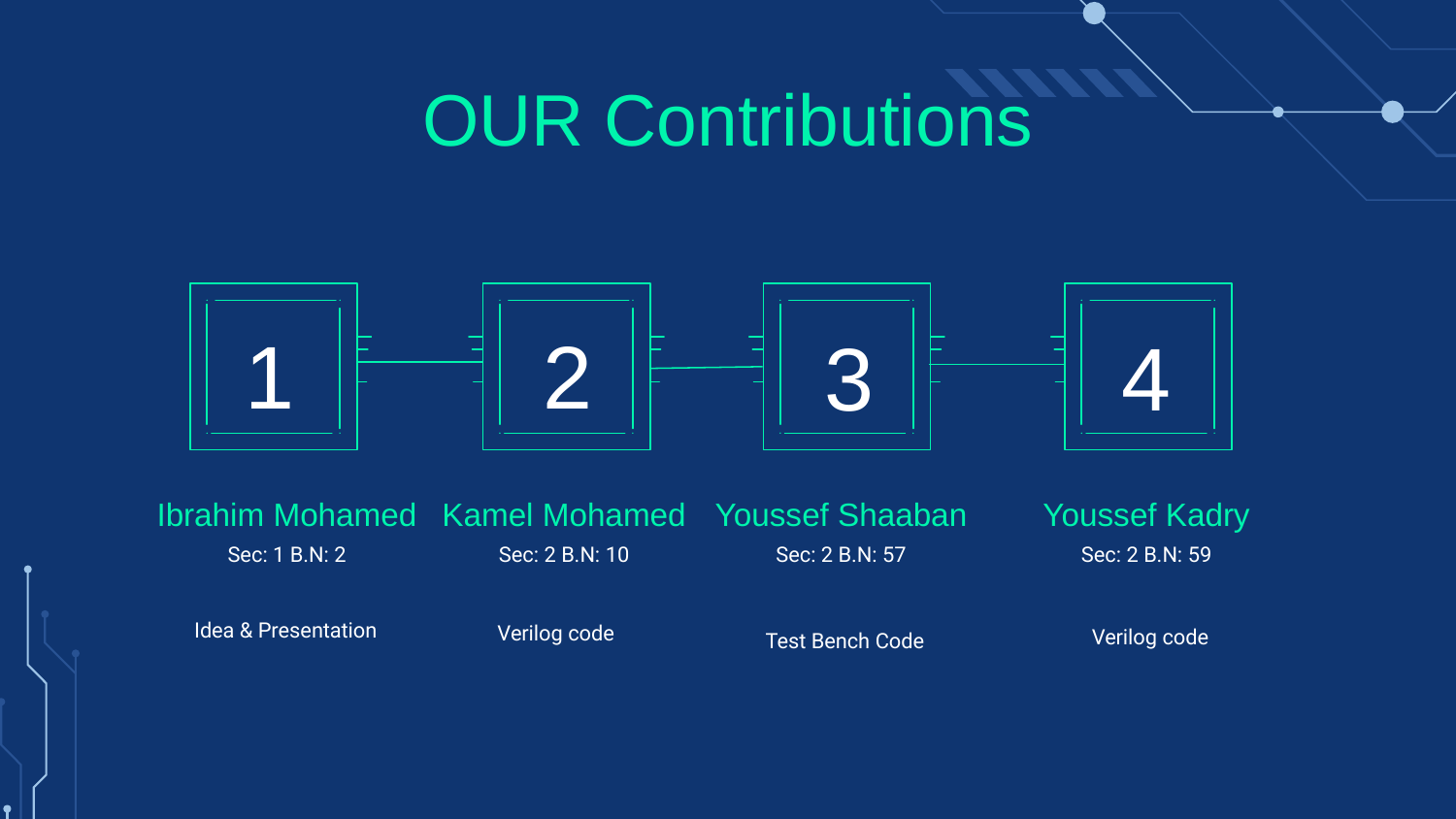

# OUR Contributions

1
2
3
4
Ibrahim Mohamed
Kamel Mohamed
Youssef Shaaban
Youssef Kadry
Sec: 1 B.N: 2
Sec: 2 B.N: 10
Sec: 2 B.N: 57
Sec: 2 B.N: 59
Idea & Presentation
Verilog code
Verilog code
Test Bench Code